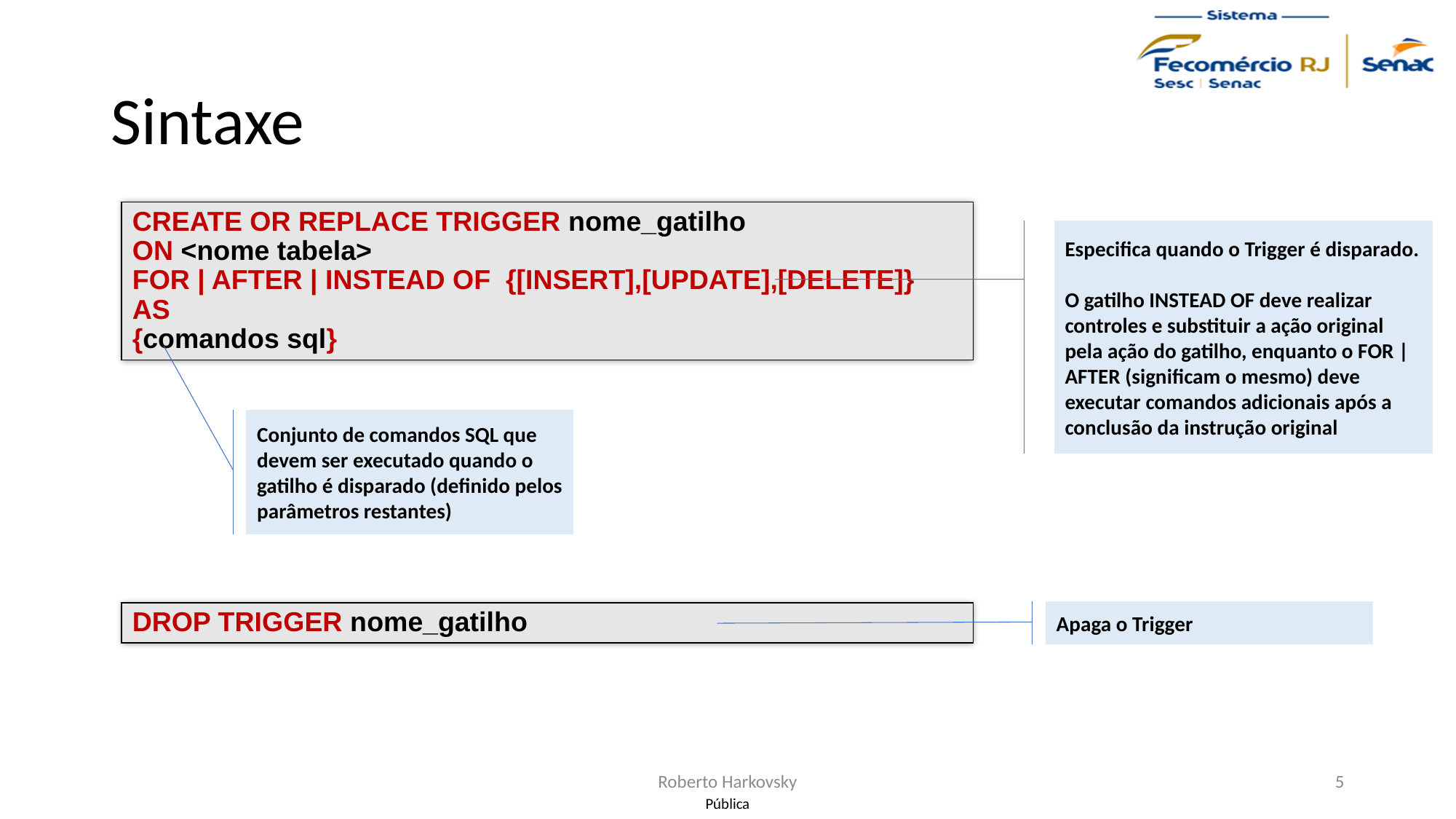

# Sintaxe
CREATE OR REPLACE TRIGGER nome_gatilho
ON <nome tabela>
FOR | AFTER | INSTEAD OF  {[INSERT],[UPDATE],[DELETE]}
AS
{comandos sql}
Especifica quando o Trigger é disparado.

O gatilho INSTEAD OF deve realizar controles e substituir a ação original pela ação do gatilho, enquanto o FOR | AFTER (significam o mesmo) deve executar comandos adicionais após a conclusão da instrução original
Conjunto de comandos SQL que devem ser executado quando o gatilho é disparado (definido pelos parâmetros restantes)
Apaga o Trigger
DROP TRIGGER nome_gatilho
Roberto Harkovsky
5